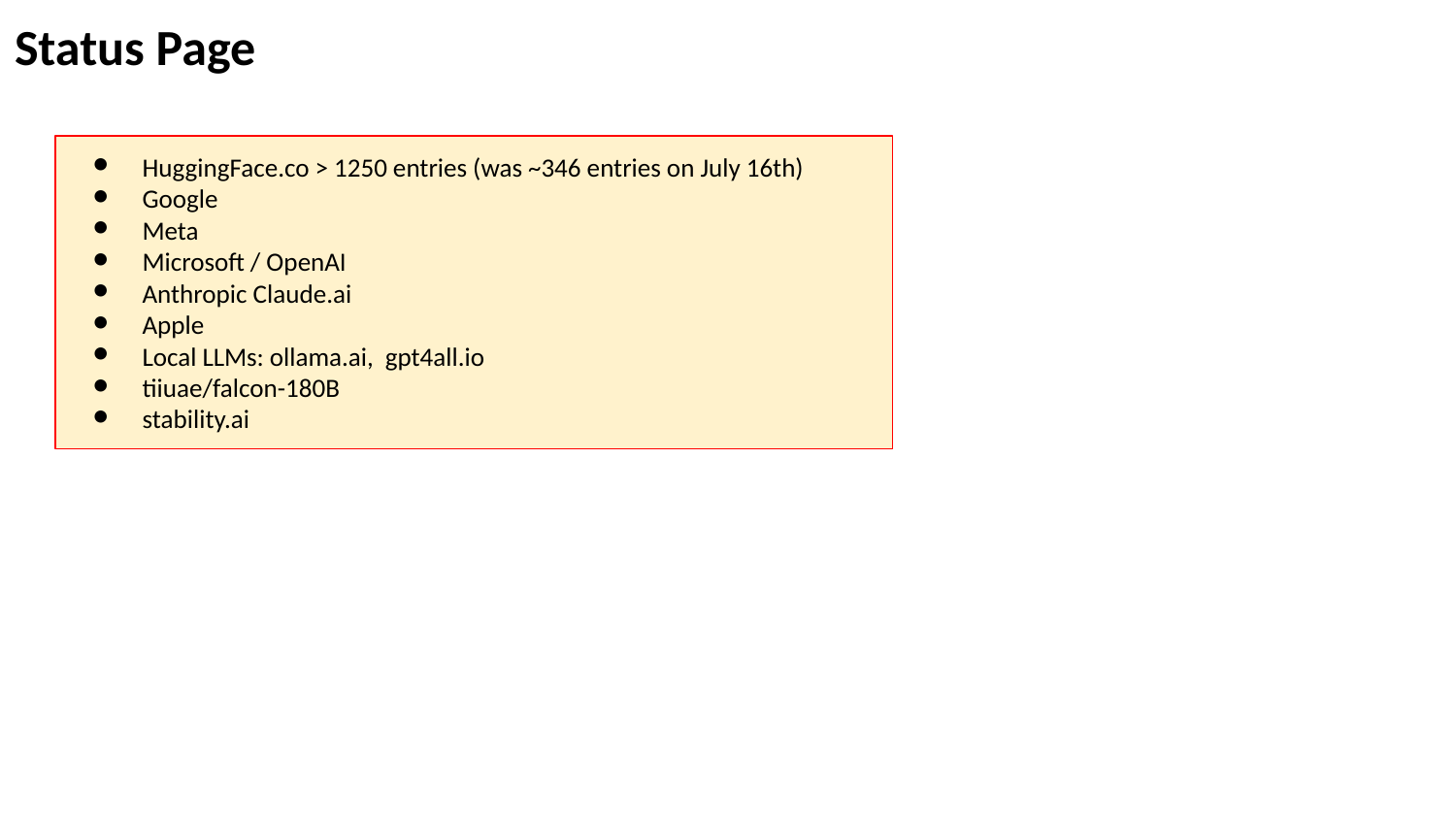

Status Page
HuggingFace.co > 1250 entries (was ~346 entries on July 16th)
Google
Meta
Microsoft / OpenAI
Anthropic Claude.ai
Apple
Local LLMs: ollama.ai,  gpt4all.io
tiiuae/falcon-180B
stability.ai